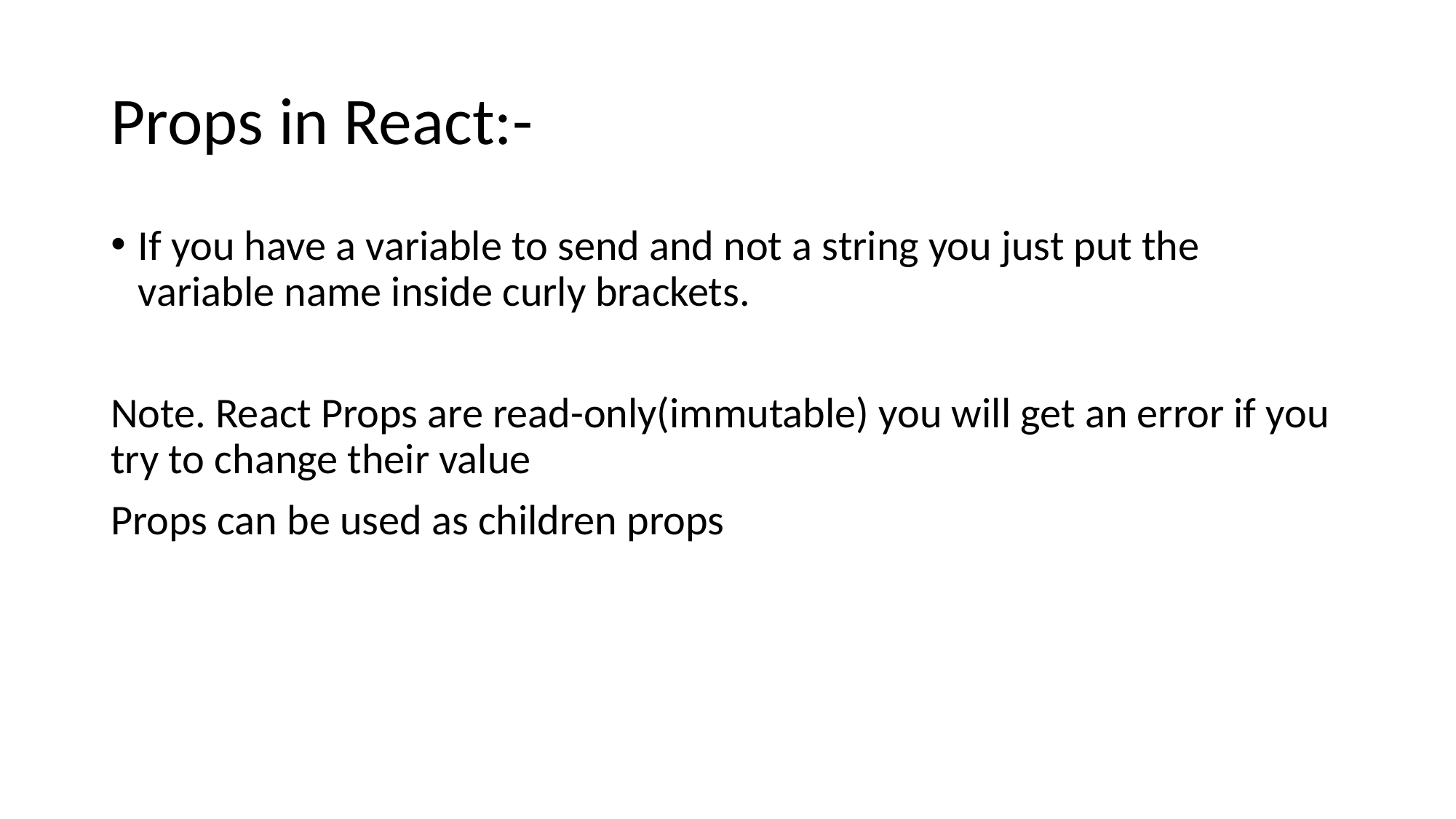

# Props in React:-
If you have a variable to send and not a string you just put the variable name inside curly brackets.

Note. React Props are read-only(immutable) you will get an error if you try to change their value
Props can be used as children props